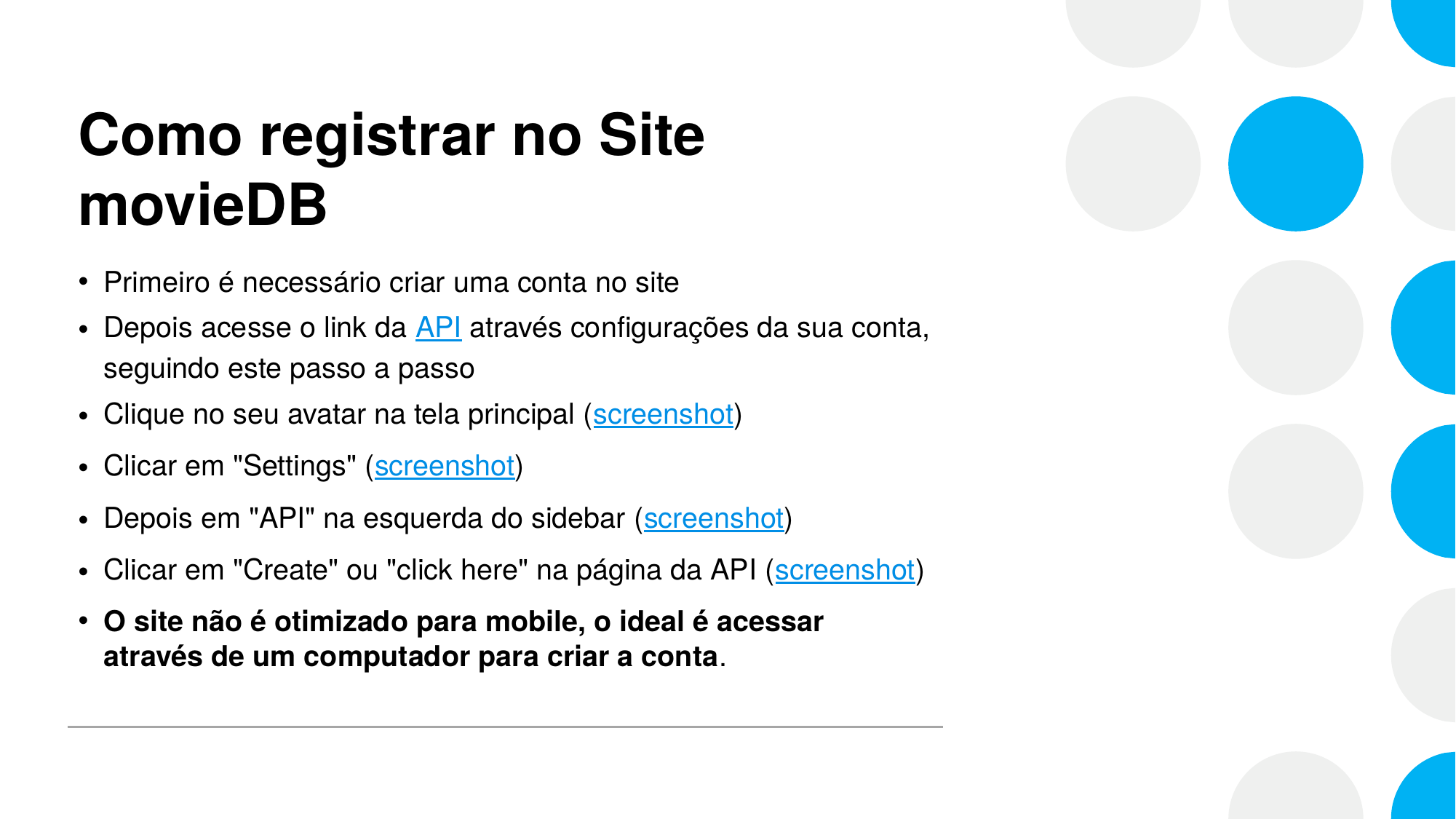

# Como registrar no Site movieDB
Primeiro é necessário criar uma conta no site
Depois acesse o link da API através configurações da sua conta, seguindo este passo a passo
Clique no seu avatar na tela principal (screenshot)
Clicar em "Settings" (screenshot)
Depois em "API" na esquerda do sidebar (screenshot)
Clicar em "Create" ou "click here" na página da API (screenshot)
O site não é otimizado para mobile, o ideal é acessar através de um computador para criar a conta.